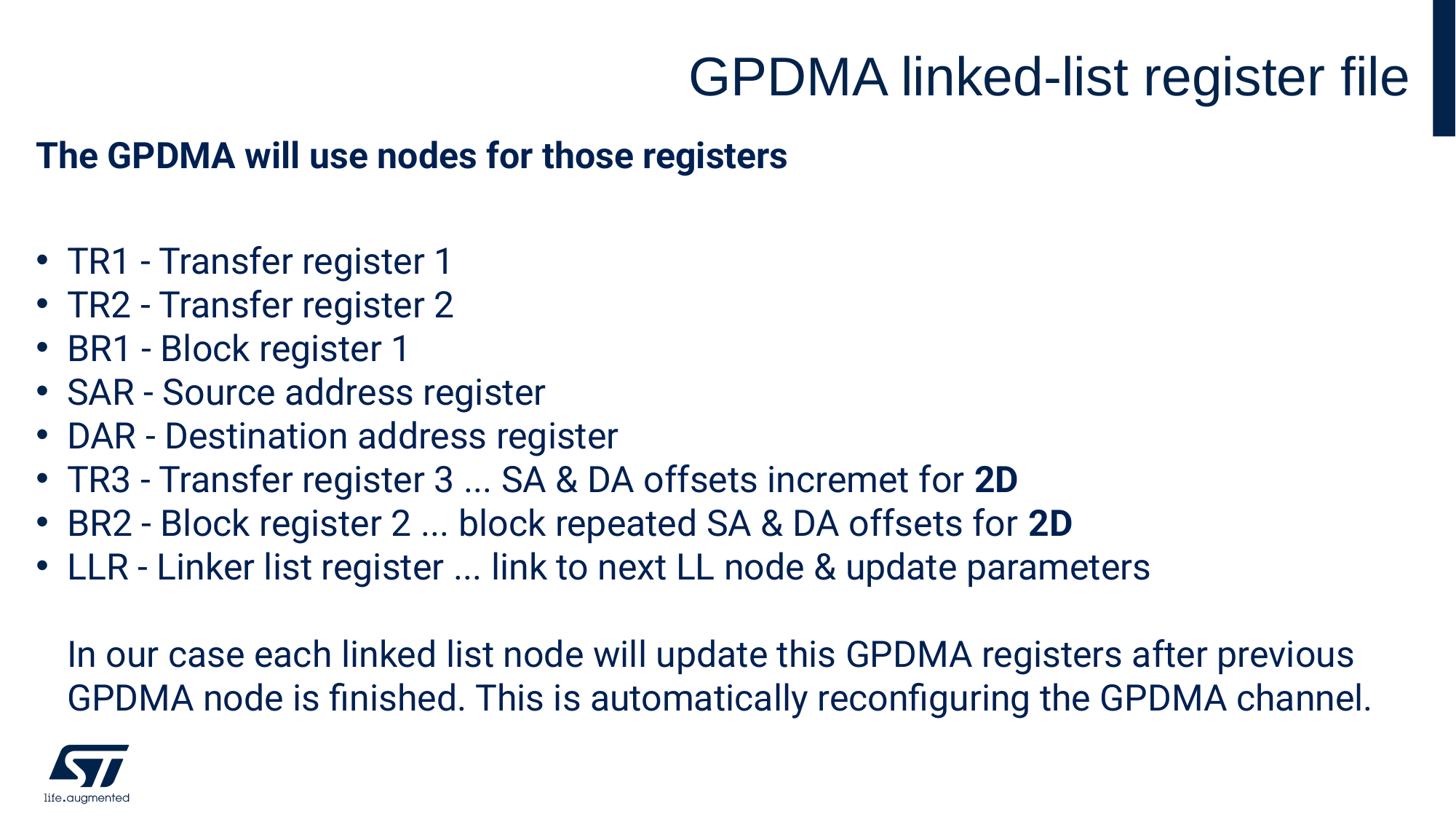

# GPDMA linked-list register file
The GPDMA will use nodes for those registers

TR1 - Transfer register 1
TR2 - Transfer register 2
BR1 - Block register 1
SAR - Source address register
DAR - Destination address register
TR3 - Transfer register 3 ... SA & DA offsets incremet for 2D
BR2 - Block register 2 ... block repeated SA & DA offsets for 2D
LLR - Linker list register ... link to next LL node & update parameters
In our case each linked list node will update this GPDMA registers after previous GPDMA node is finished. This is automatically reconfiguring the GPDMA channel.